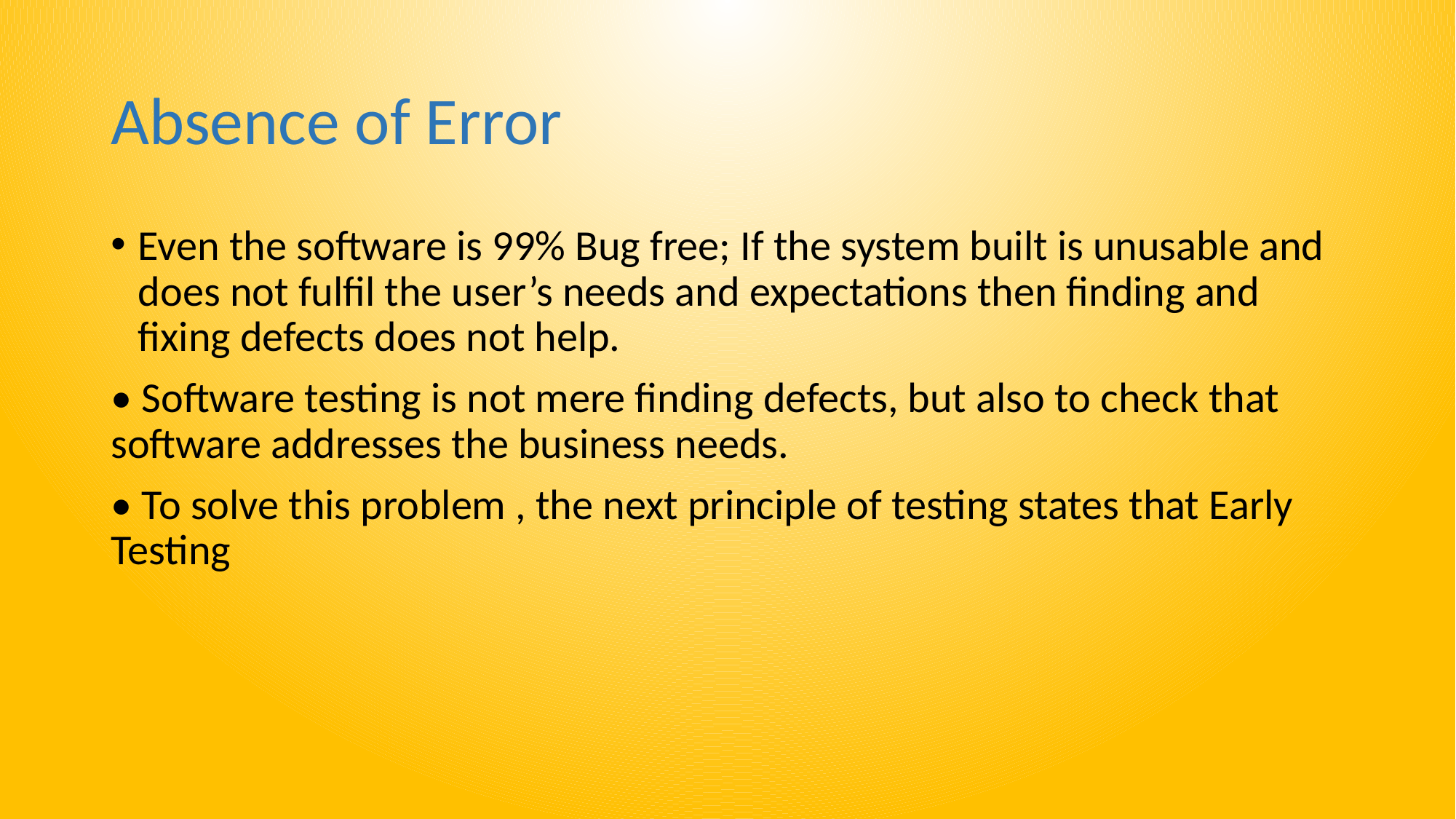

# Absence of Error
Even the software is 99% Bug free; If the system built is unusable and does not fulfil the user’s needs and expectations then finding and fixing defects does not help.
• Software testing is not mere finding defects, but also to check that software addresses the business needs.
• To solve this problem , the next principle of testing states that Early Testing